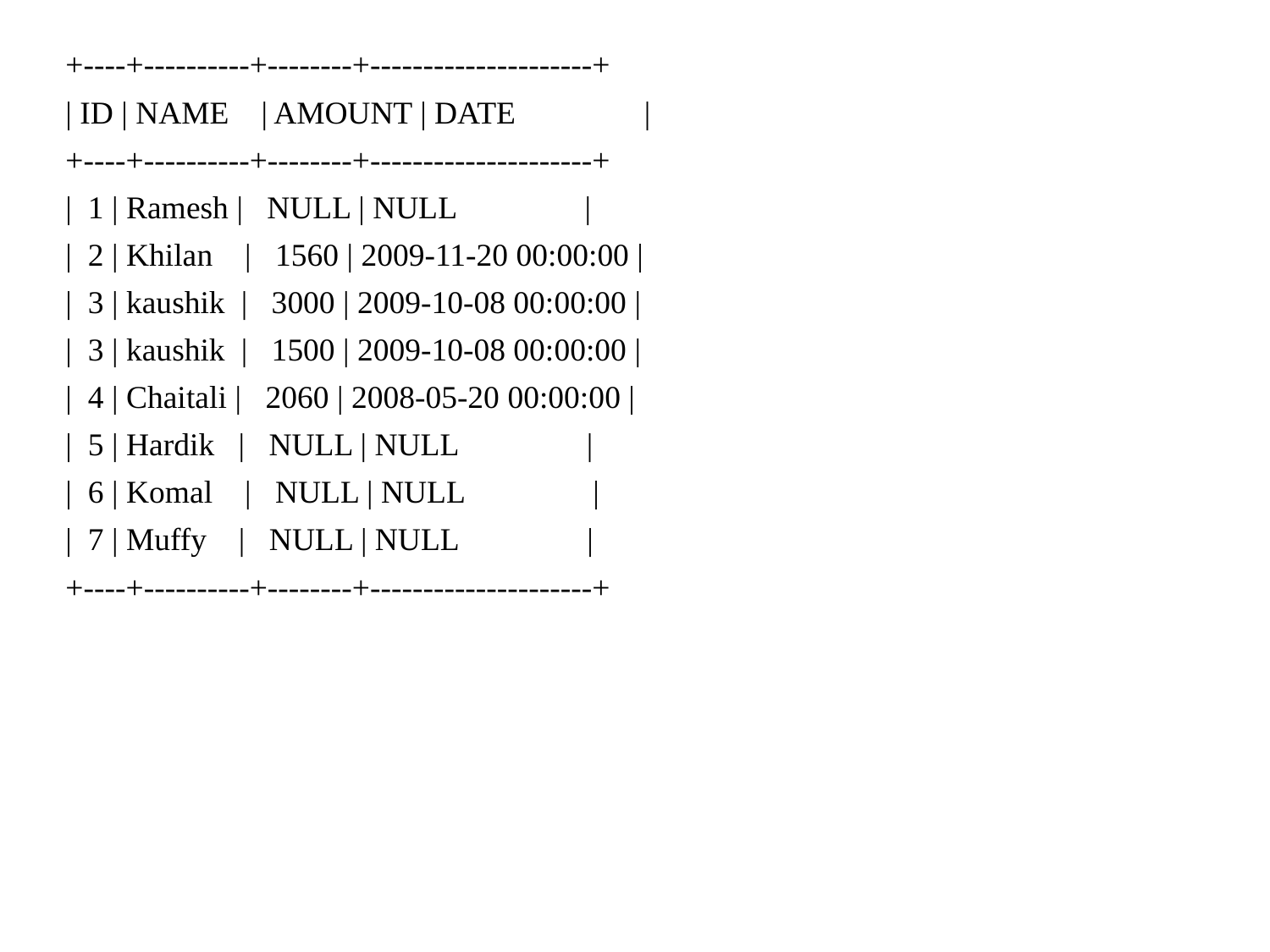

+----+----------+--------+---------------------+
| ID | NAME    | AMOUNT | DATE                |
+----+----------+--------+---------------------+
|  1 | Ramesh |   NULL | NULL                |
|  2 | Khilan    |   1560 | 2009-11-20 00:00:00 |
|  3 | kaushik  |   3000 | 2009-10-08 00:00:00 |
|  3 | kaushik  |   1500 | 2009-10-08 00:00:00 |
|  4 | Chaitali |   2060 | 2008-05-20 00:00:00 |
|  5 | Hardik   |   NULL | NULL                |
|  6 | Komal    |   NULL | NULL                |
|  7 | Muffy    |   NULL | NULL                |
+----+----------+--------+---------------------+